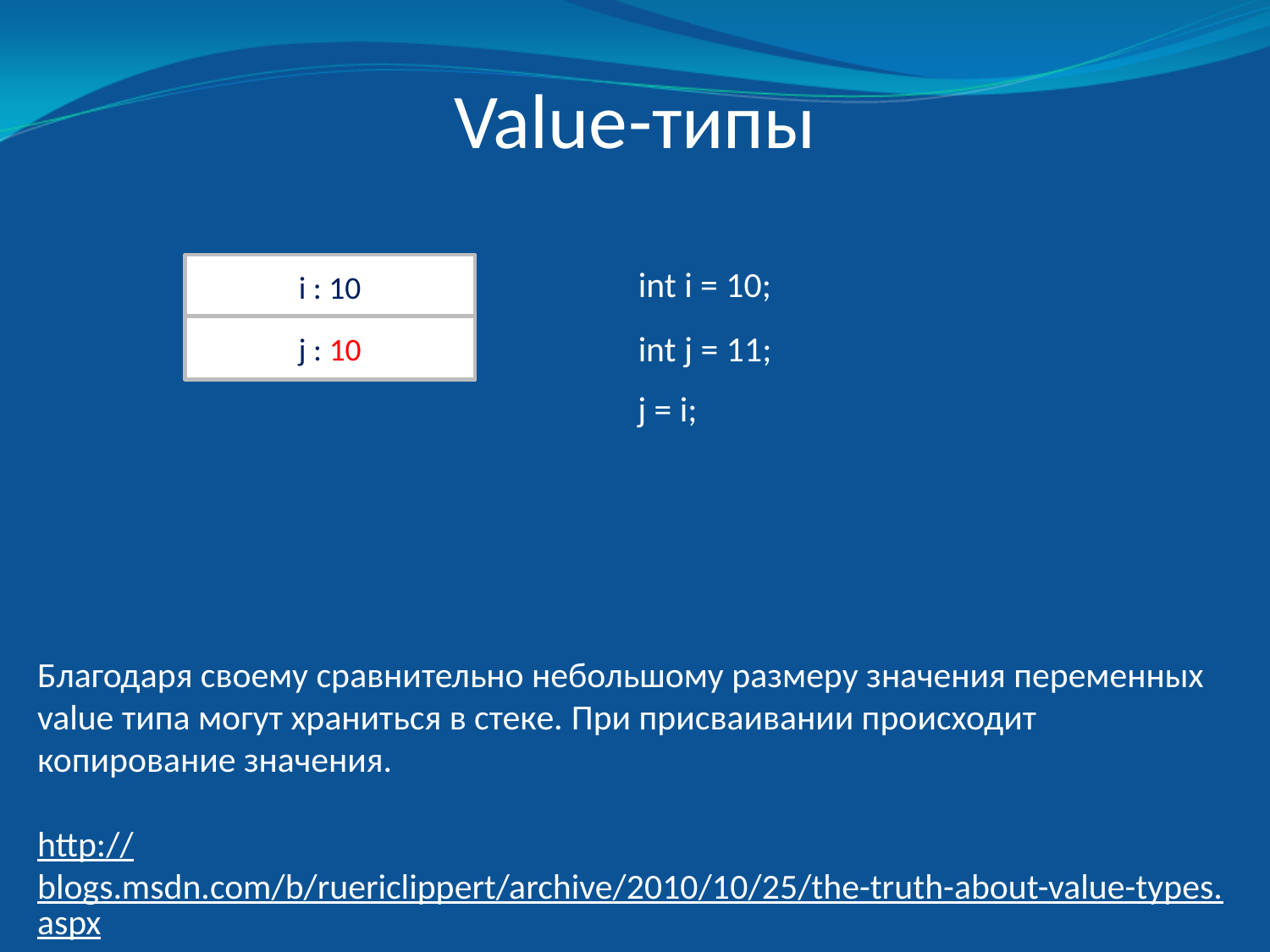

# Value-типы
i : 10
int i = 10;
j : 10
j = i;
j : 11
int j = 11;
Благодаря своему сравнительно небольшому размеру значения переменных value типа могут храниться в стеке. При присваивании происходит копирование значения.

http://blogs.msdn.com/b/ruericlippert/archive/2010/10/25/the-truth-about-value-types.aspx